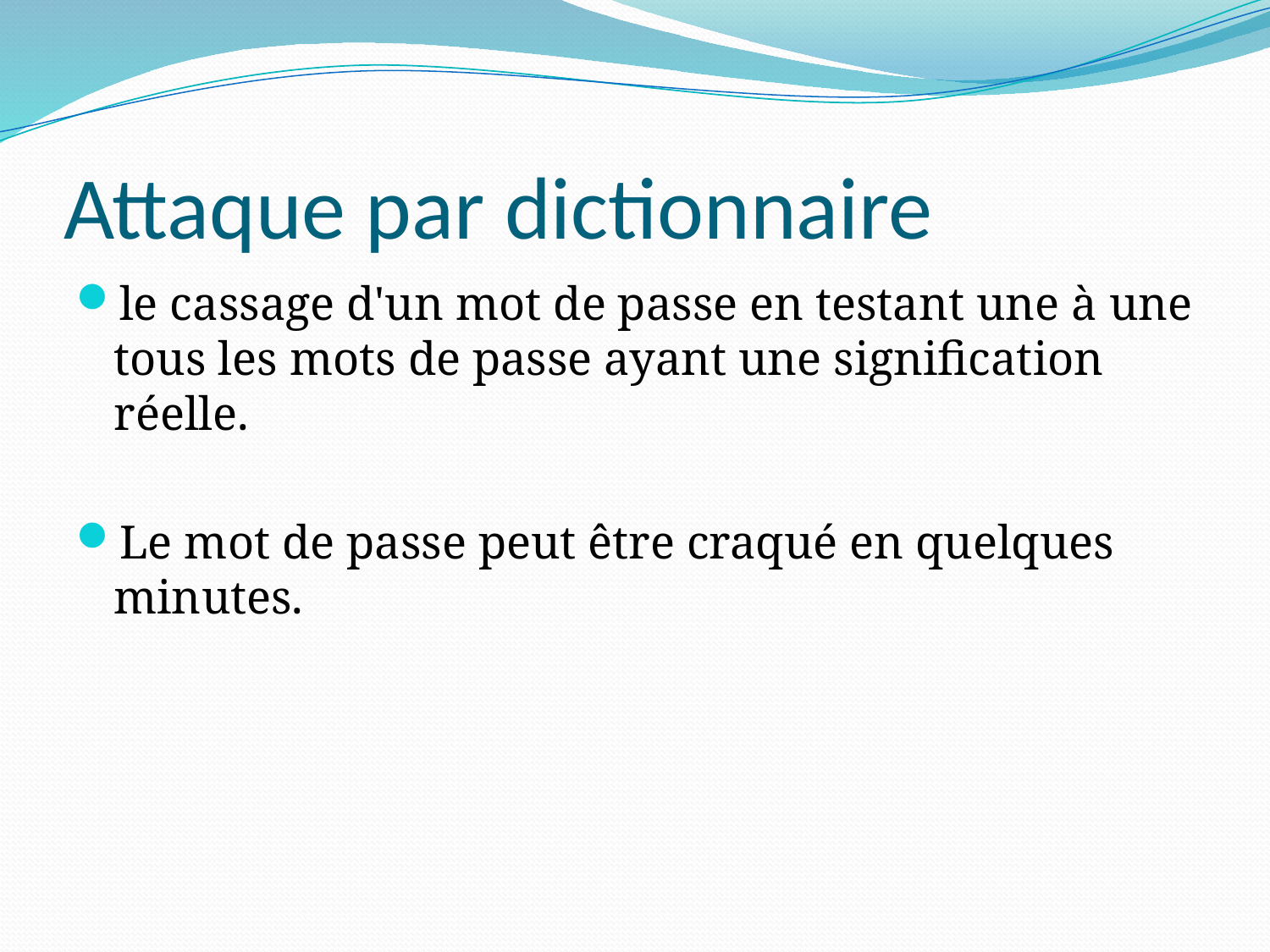

# Attaque par dictionnaire
le cassage d'un mot de passe en testant une à une tous les mots de passe ayant une signification réelle.

Le mot de passe peut être craqué en quelques minutes.